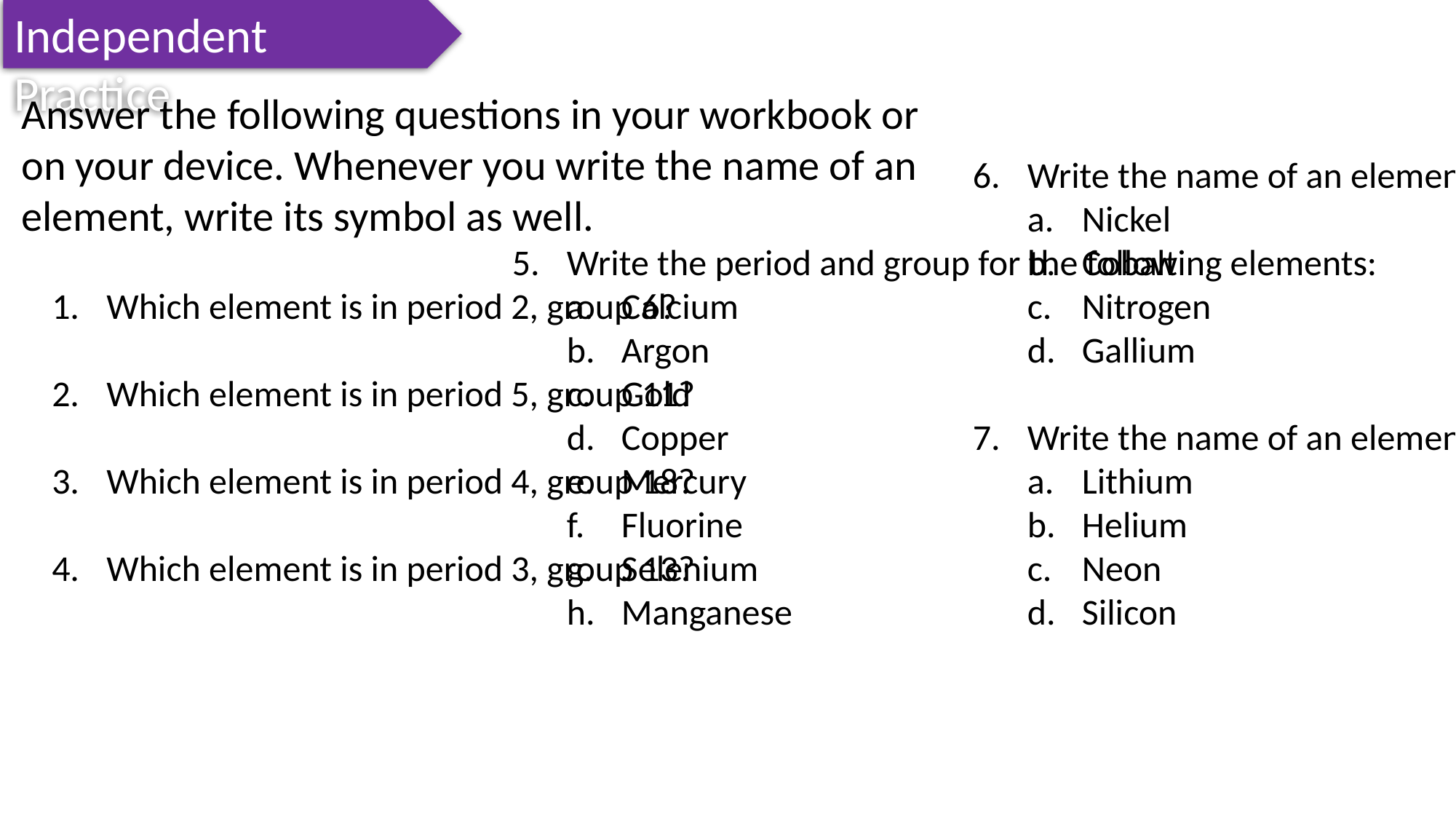

Independent Practice
Answer the following questions in your workbook or on your device. Whenever you write the name of an element, write its symbol as well.

Which element is in period 2, group 6?

Which element is in period 5, group 11?

Which element is in period 4, group 18?

Which element is in period 3, group 13?

Write the period and group for the following elements:
Calcium
Argon
Gold
Copper
Mercury
Fluorine
Selenium
Manganese

Write the name of an element in the same group as:
Nickel
Cobalt
Nitrogen
Gallium

Write the name of an element in the same period as:
Lithium
Helium
Neon
Silicon